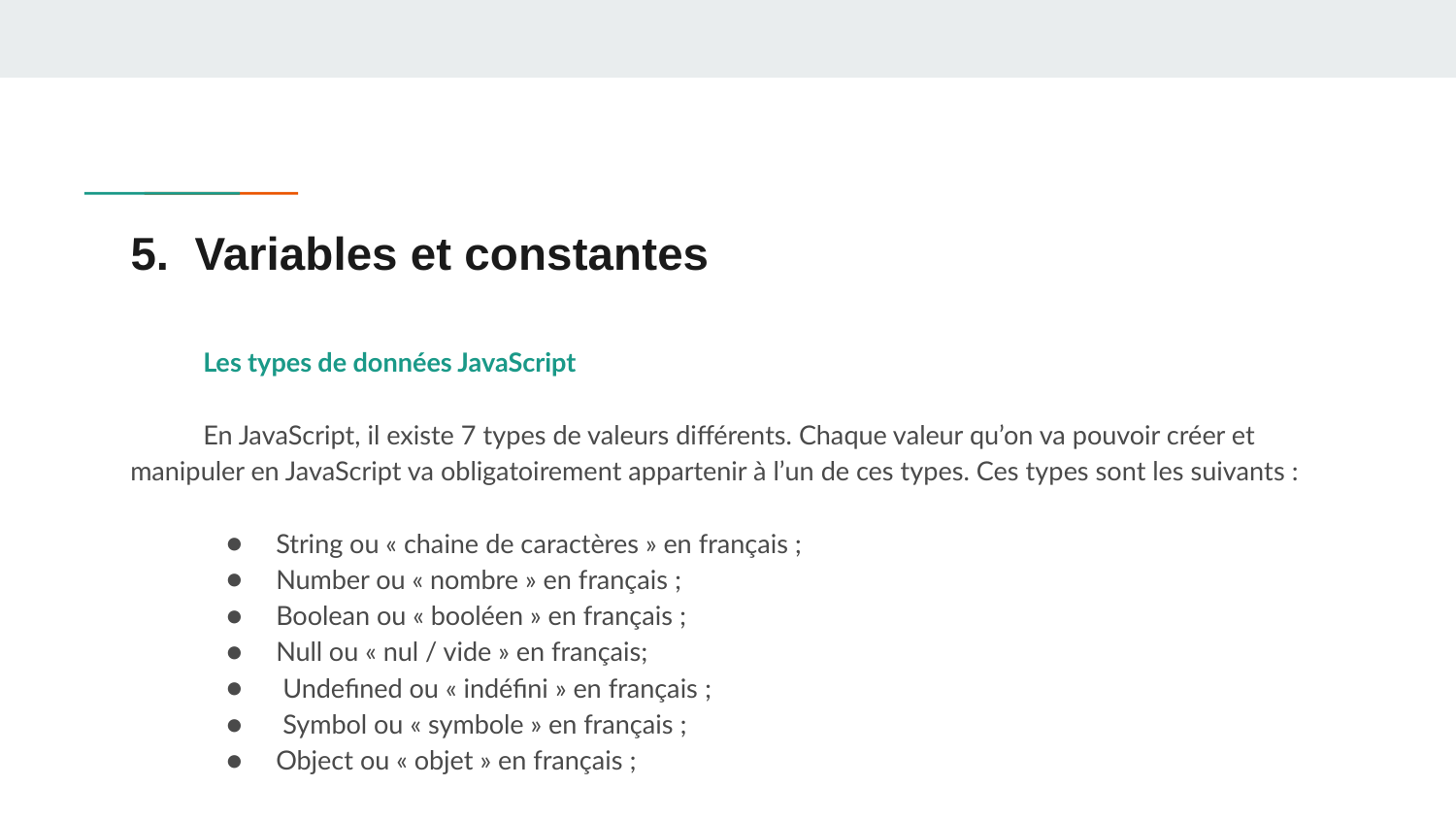

# 5.  Variables et constantes
Les types de données JavaScript

En JavaScript, il existe 7 types de valeurs différents. Chaque valeur qu’on va pouvoir créer et manipuler en JavaScript va obligatoirement appartenir à l’un de ces types. Ces types sont les suivants :

String ou « chaine de caractères » en français ;
Number ou « nombre » en français ;
Boolean ou « booléen » en français ;
Null ou « nul / vide » en français;
 Undefined ou « indéfini » en français ;
 Symbol ou « symbole » en français ;
Object ou « objet » en français ;